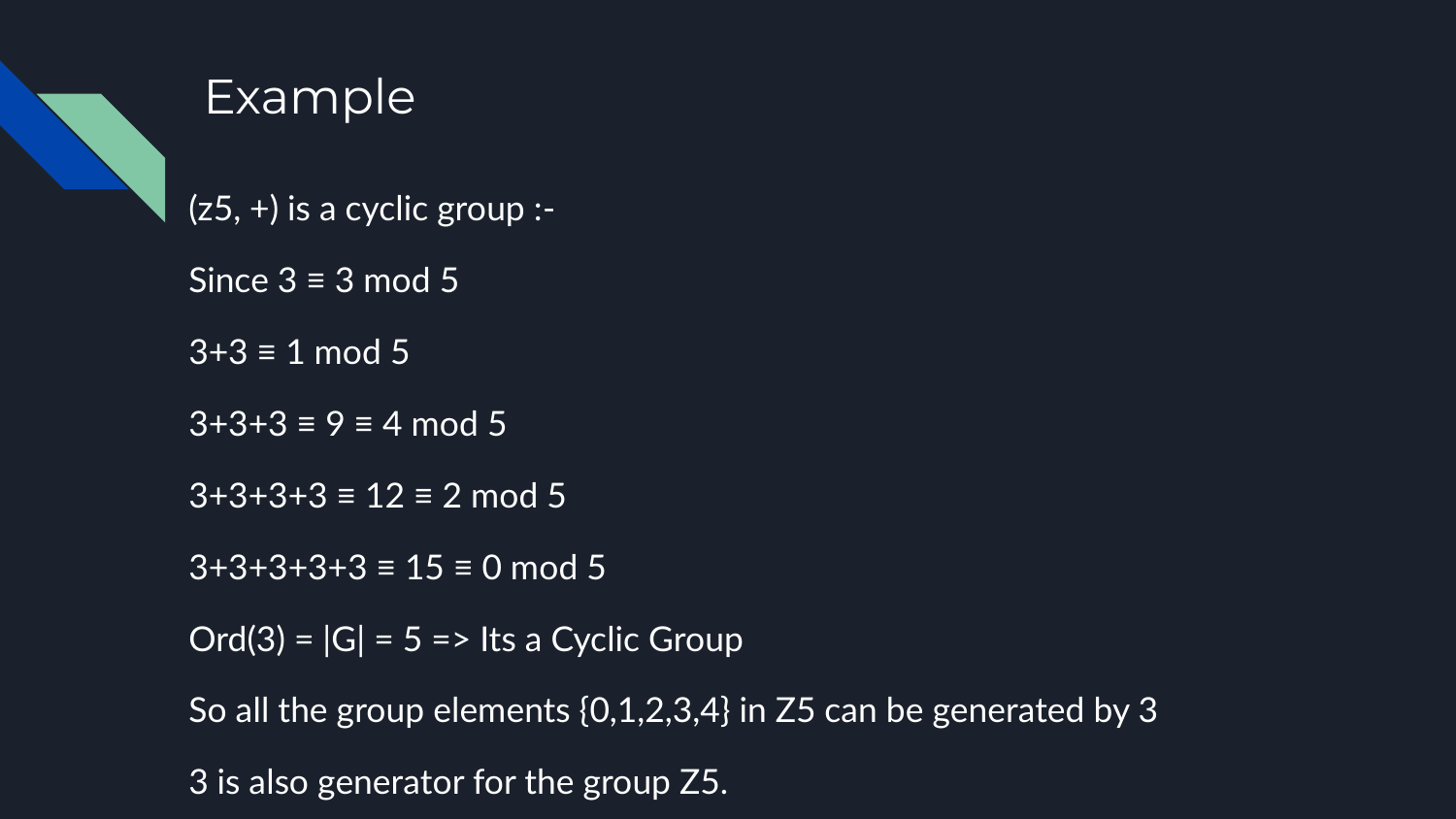

# Example
(z5, +) is a cyclic group :-
Since 3 ≡ 3 mod 5
3+3 ≡ 1 mod 5
3+3+3 ≡ 9 ≡ 4 mod 5
3+3+3+3 ≡ 12 ≡ 2 mod 5
3+3+3+3+3 ≡ 15 ≡ 0 mod 5
Ord(3) = |G| = 5 => Its a Cyclic Group
So all the group elements {0,1,2,3,4} in Z5 can be generated by 3
3 is also generator for the group Z5.